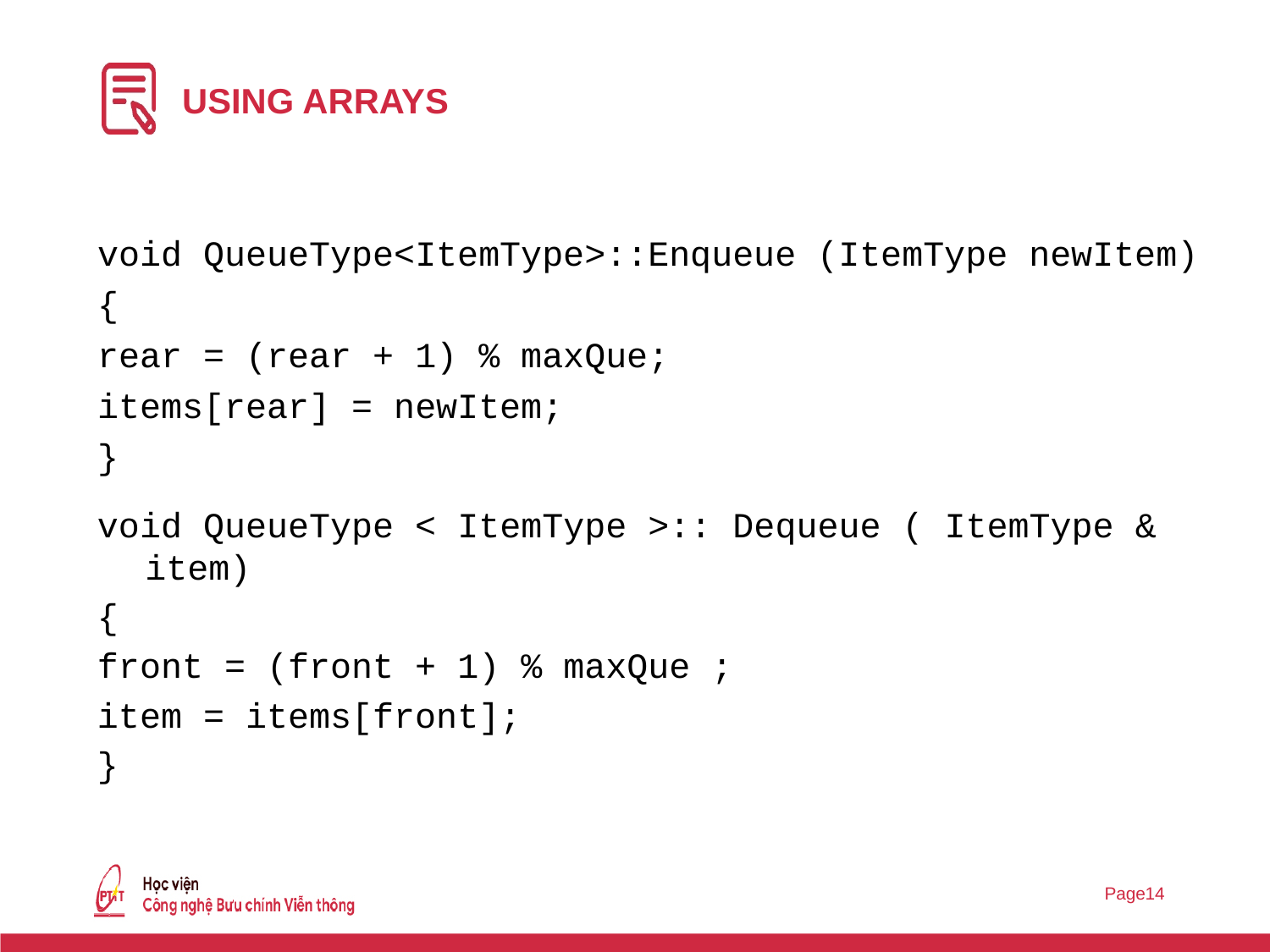

# USING Arrays
void QueueType<ItemType>::Enqueue (ItemType newItem)
{
rear = (rear + 1) % maxQue;
items[rear] = newItem;
}

void QueueType < ItemType >:: Dequeue ( ItemType & item)
{
front = (front + 1) % maxQue ;
item = items[front];
}